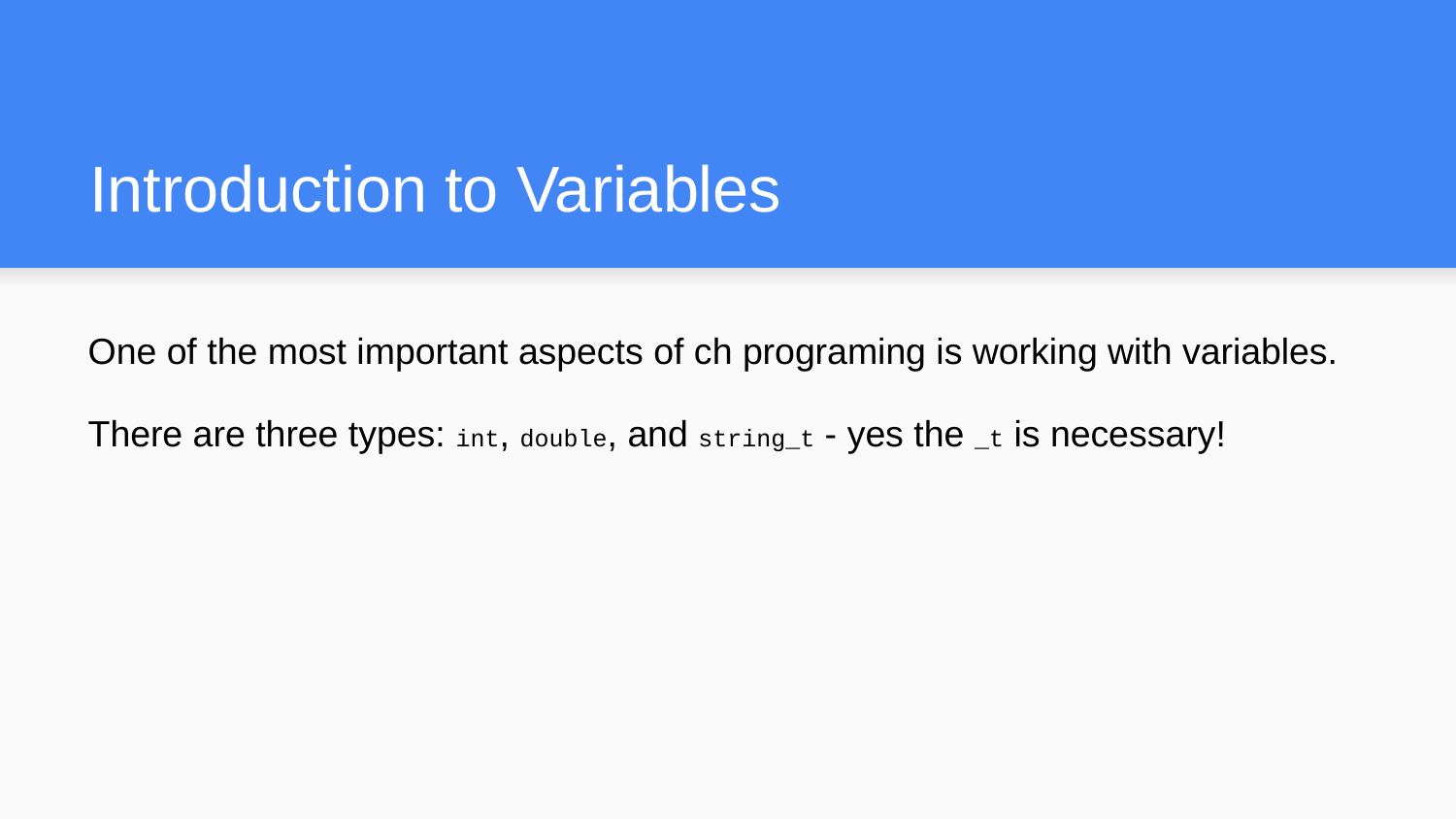

# Introduction to Variables
One of the most important aspects of ch programing is working with variables.
There are three types: int, double, and string_t - yes the _t is necessary!